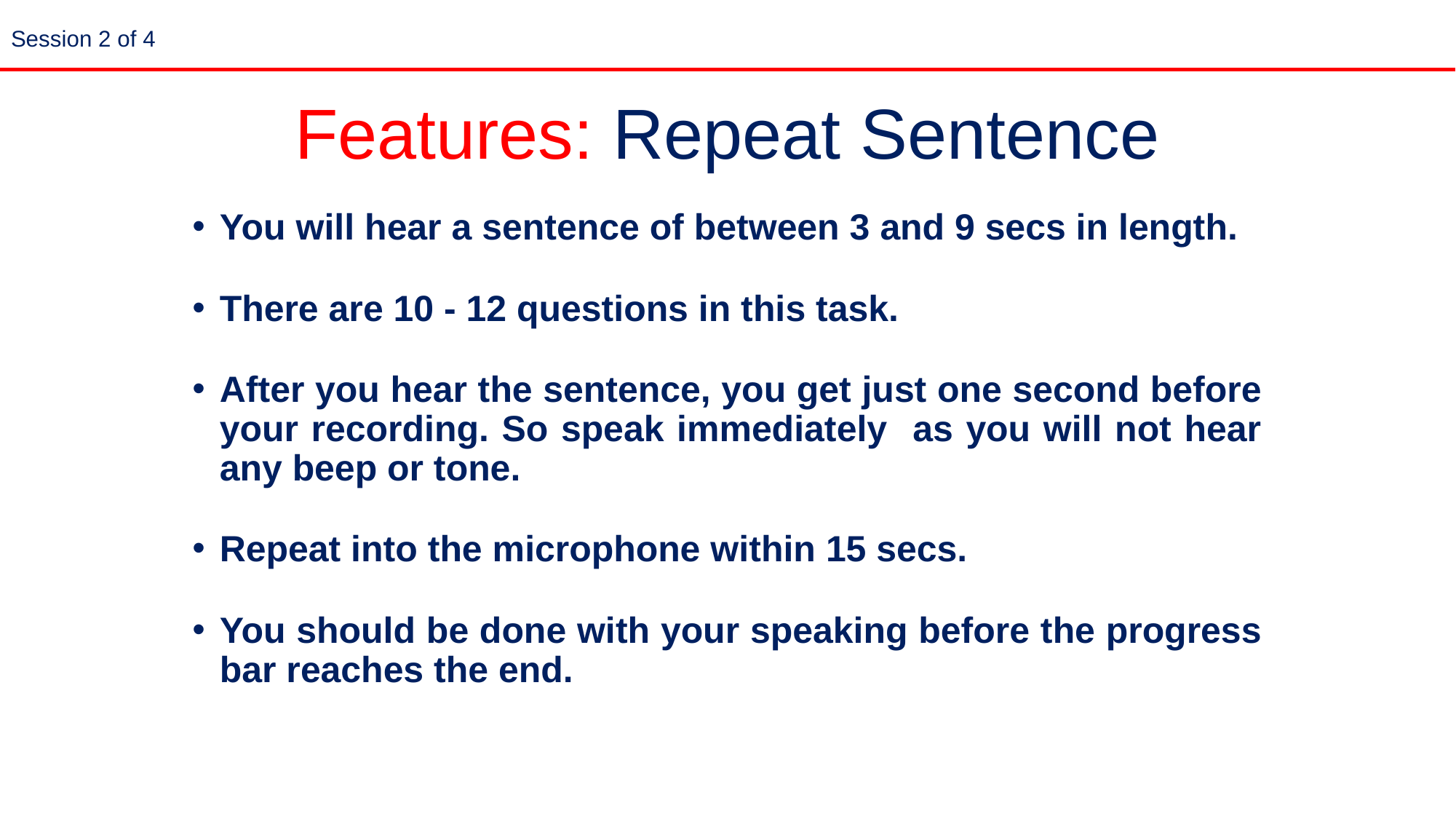

Session 2 of 4
Features: Repeat Sentence
You will hear a sentence of between 3 and 9 secs in length.

There are 10 - 12 questions in this task.

After you hear the sentence, you get just one second before your recording. So speak immediately  as you will not hear any beep or tone.

Repeat into the microphone within 15 secs.

You should be done with your speaking before the progress bar reaches the end.